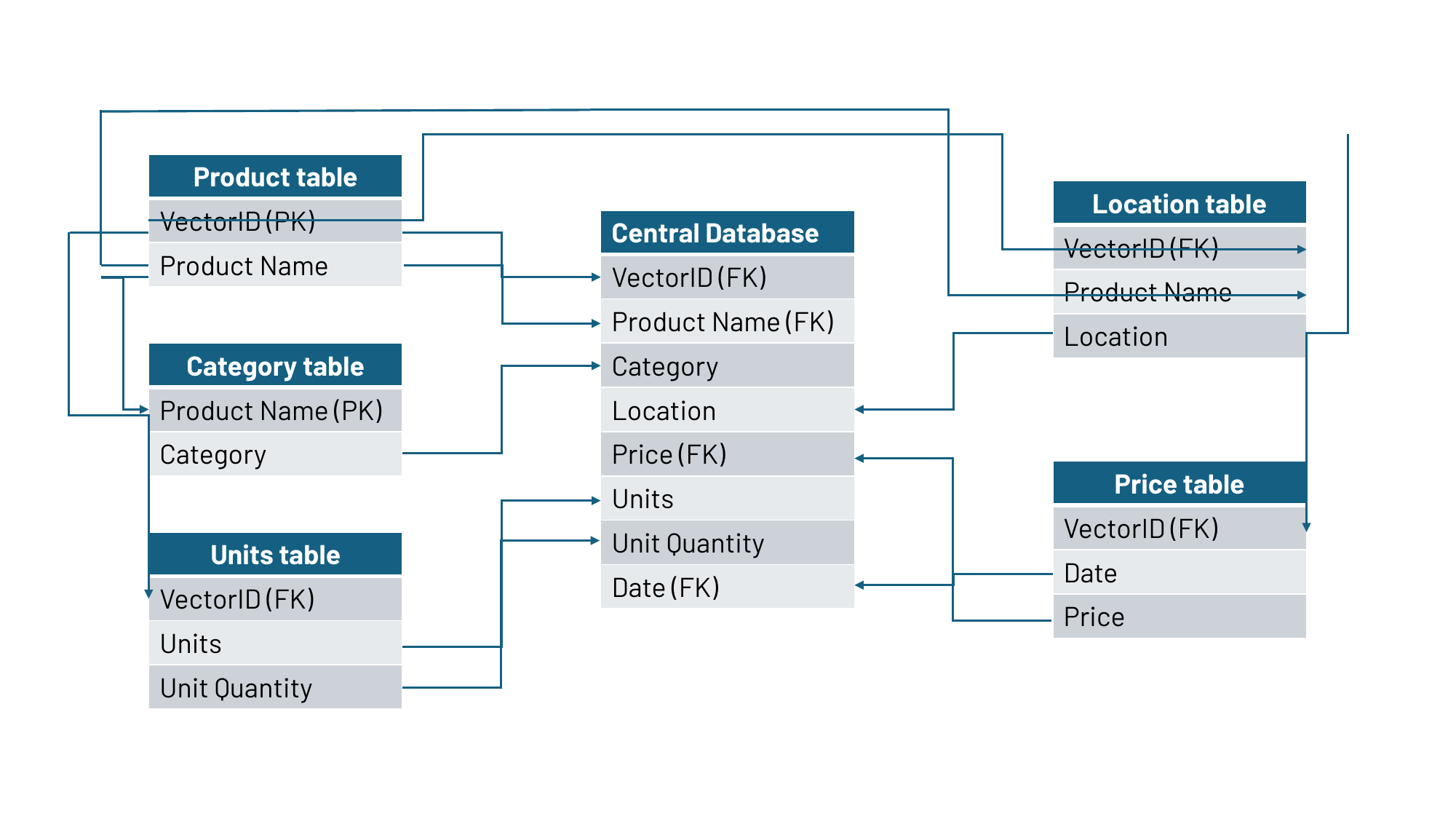

| Product table |
| --- |
| VectorID (PK) |
| Product Name |
| Location table |
| --- |
| VectorID (FK) |
| Product Name |
| Location |
| Central Database |
| --- |
| VectorID (FK) |
| Product Name (FK) |
| Category |
| Location |
| Price (FK) |
| Units |
| Unit Quantity |
| Date (FK) |
| Category table |
| --- |
| Product Name (PK) |
| Category |
| Price table |
| --- |
| VectorID (FK) |
| Date |
| Price |
| Units table |
| --- |
| VectorID (FK) |
| Units |
| Unit Quantity |